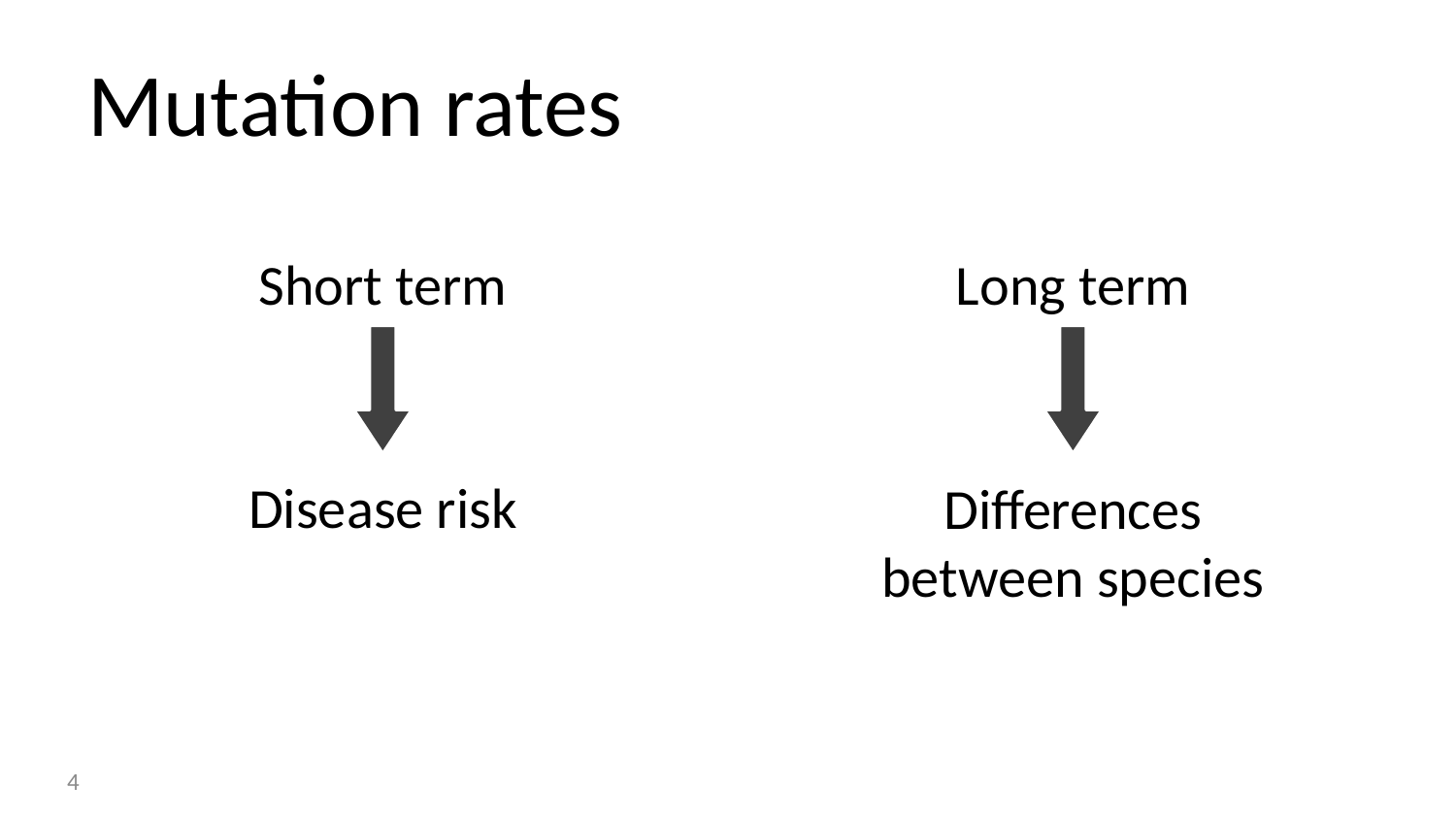

# Mutation rates
Short term

Disease risk
Long term

Differences between species
4